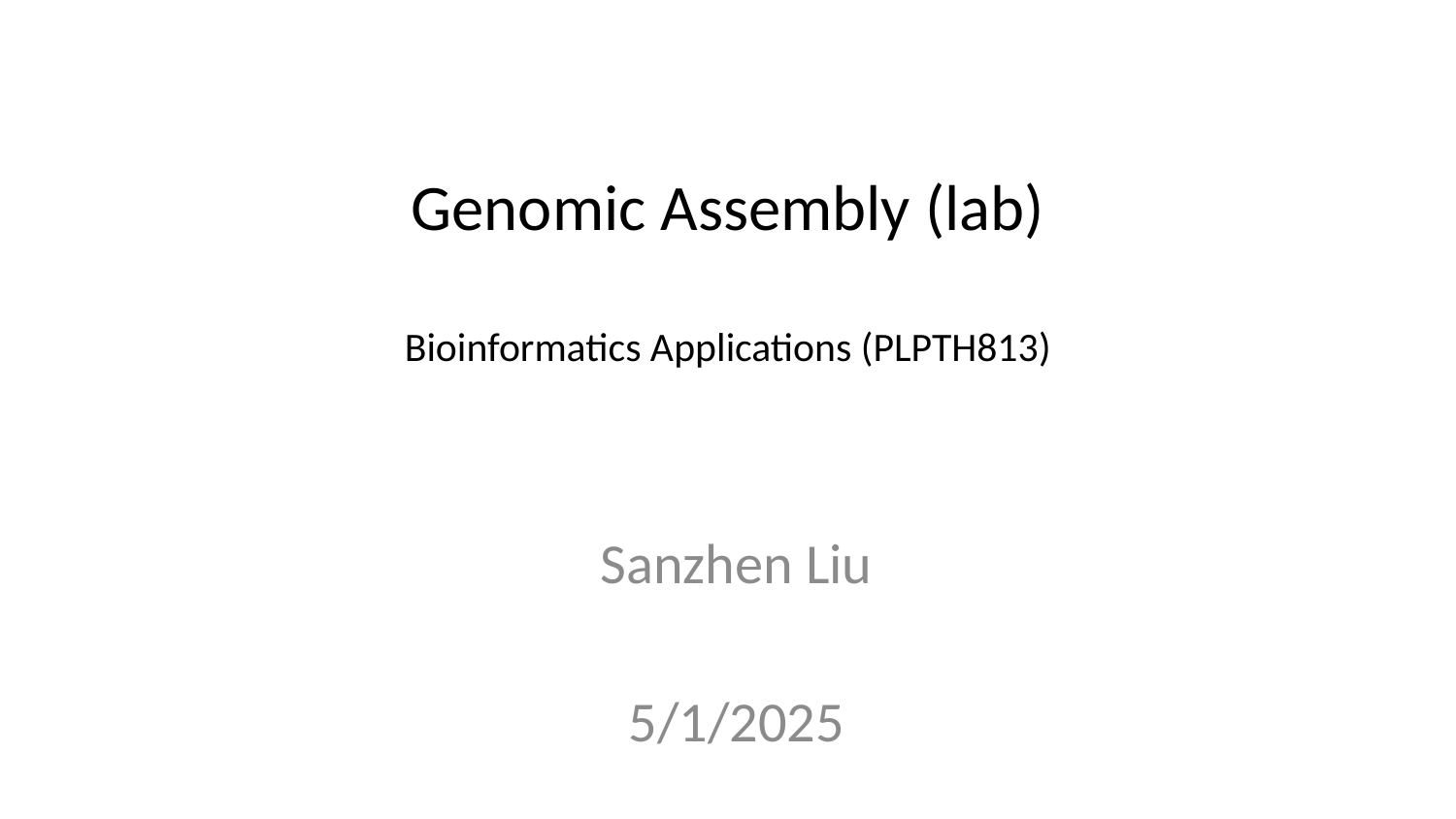

# Genomic Assembly (lab) Bioinformatics Applications (PLPTH813)
Sanzhen Liu

5/1/2025